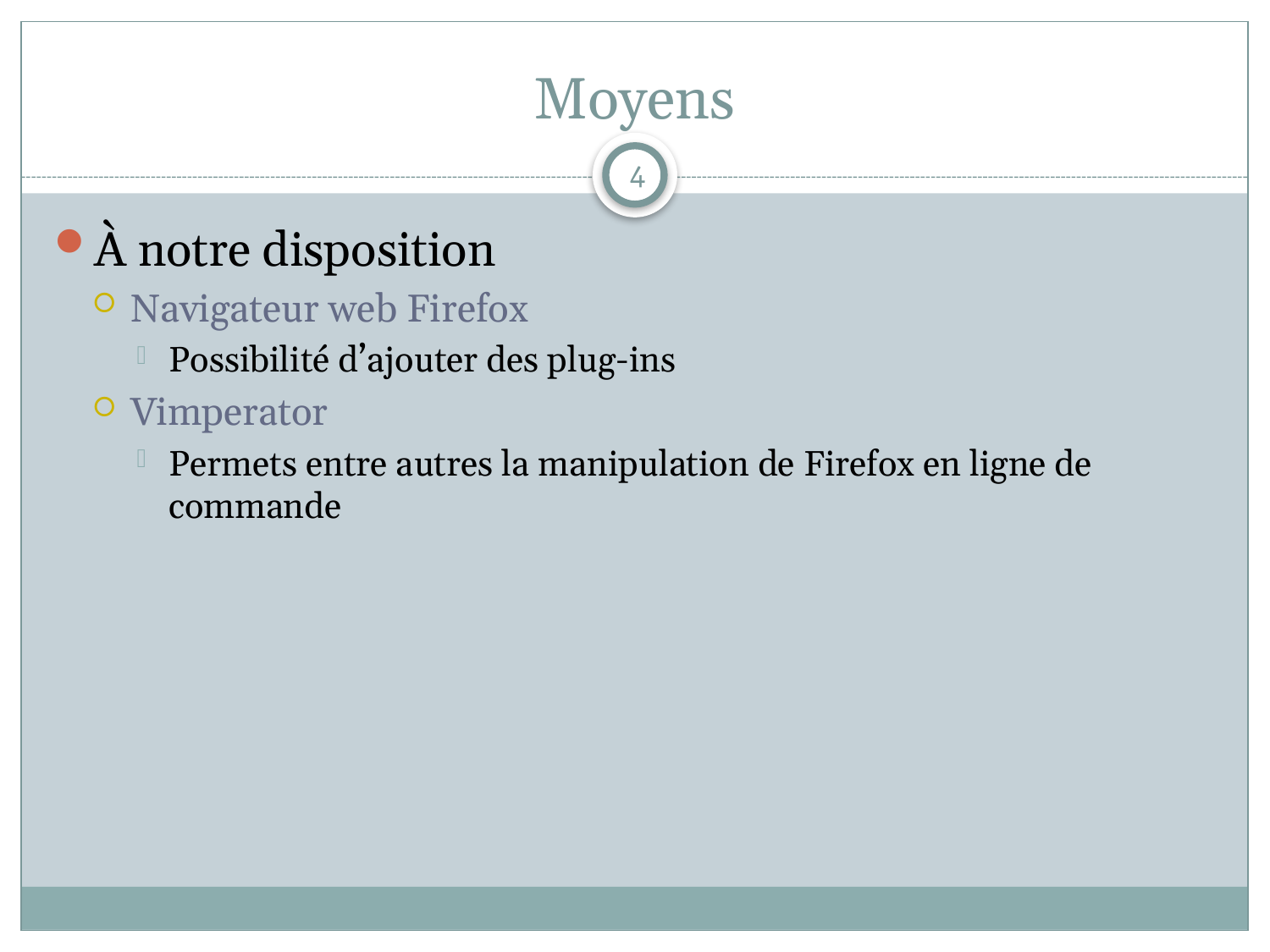

# Moyens
4
À notre disposition
Navigateur web Firefox
Possibilité d’ajouter des plug-ins
Vimperator
Permets entre autres la manipulation de Firefox en ligne de commande